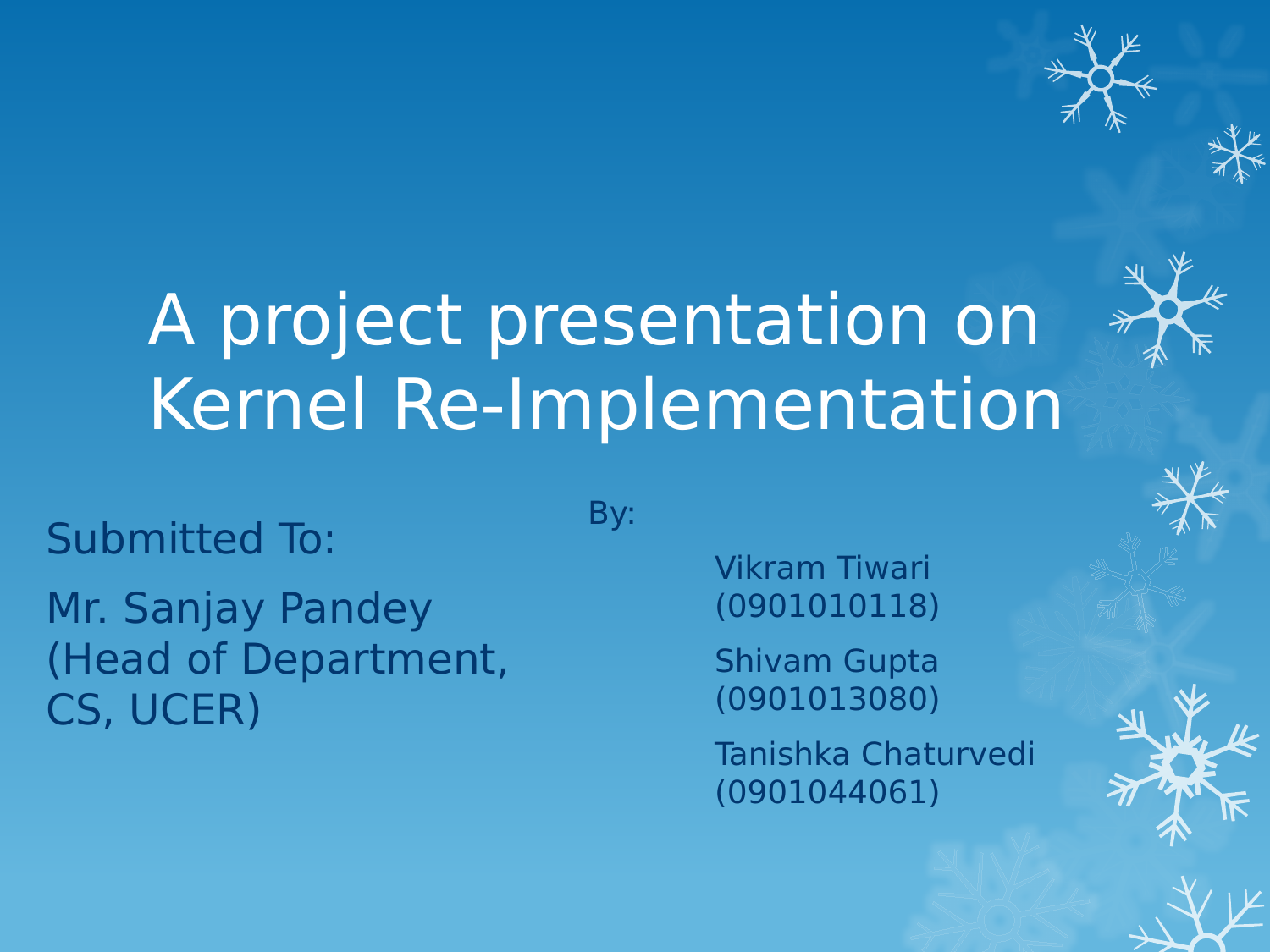

# A project presentation on Kernel Re-Implementation
By:
	Vikram Tiwari
	(0901010118)
	Shivam Gupta
	(0901013080)
	Tanishka Chaturvedi
	(0901044061)
Submitted To:
Mr. Sanjay Pandey
(Head of Department, CS, UCER)